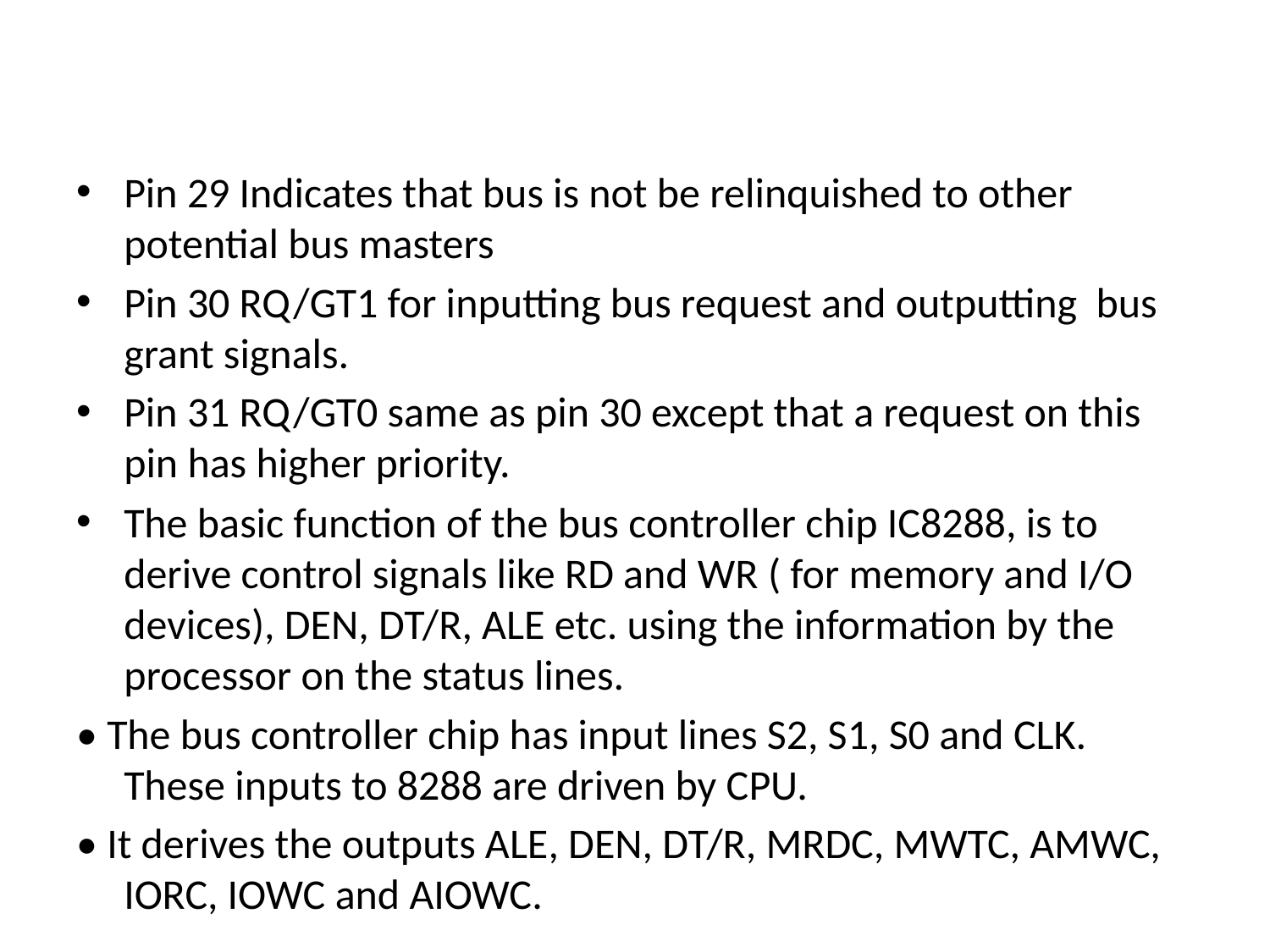

Pin 29 Indicates that bus is not be relinquished to other potential bus masters
Pin 30 RQ/GT1 for inputting bus request and outputting  bus grant signals.
Pin 31 RQ/GT0 same as pin 30 except that a request on this pin has higher priority.
The basic function of the bus controller chip IC8288, is to derive control signals like RD and WR ( for memory and I/O devices), DEN, DT/R, ALE etc. using the information by the processor on the status lines.
• The bus controller chip has input lines S2, S1, S0 and CLK. These inputs to 8288 are driven by CPU.
• It derives the outputs ALE, DEN, DT/R, MRDC, MWTC, AMWC, IORC, IOWC and AIOWC.